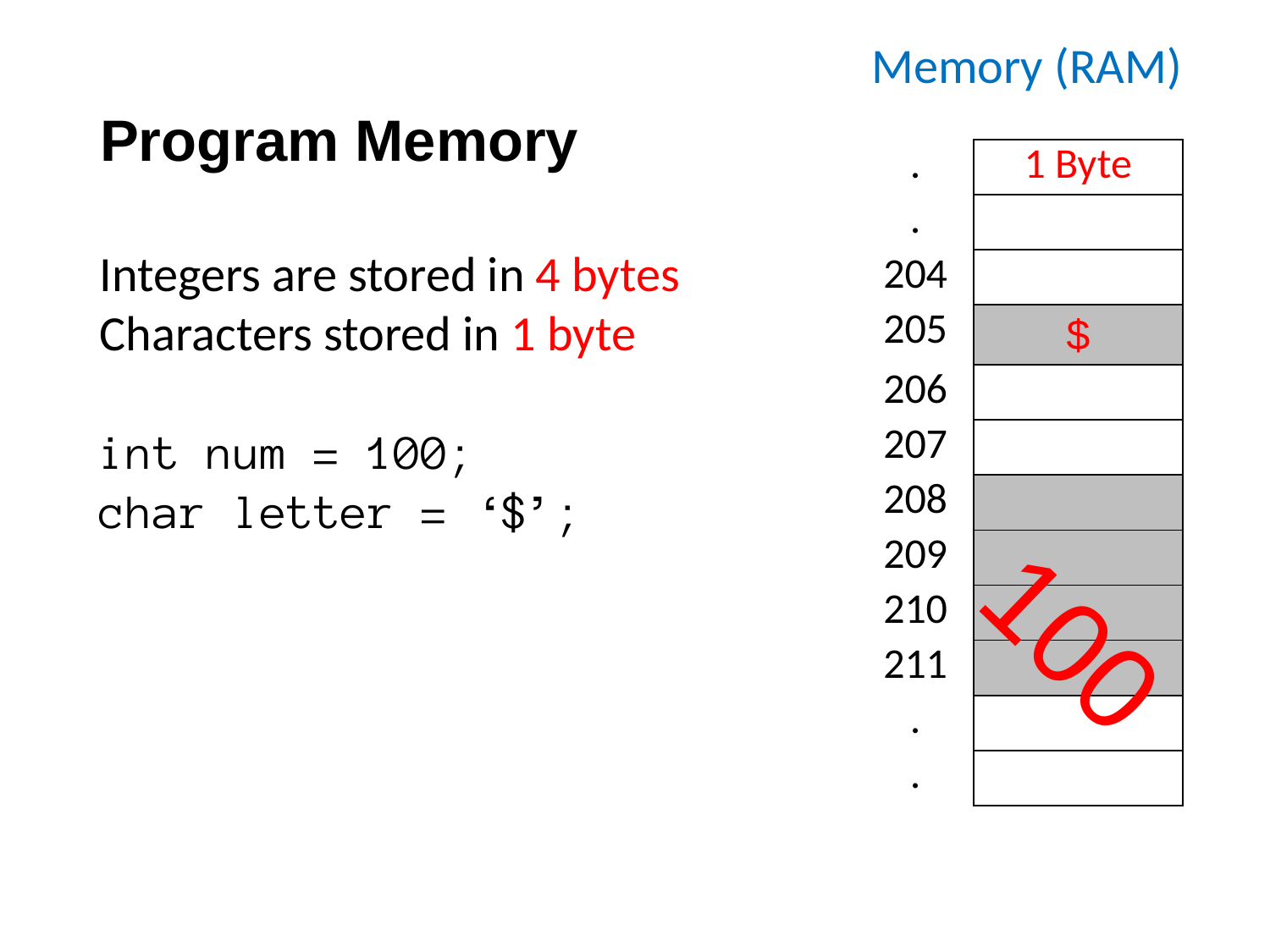

Memory (RAM)
# Program Memory
| . | 1 Byte |
| --- | --- |
| . |  |
| 204 |  |
| 205 | $ |
| 206 |  |
| 207 |  |
| 208 |  |
| 209 |  |
| 210 |  |
| 211 |  |
| . |  |
| . |  |
Integers are stored in 4 bytes
Characters stored in 1 byte

int num = 100;
char letter = ‘$’;

100